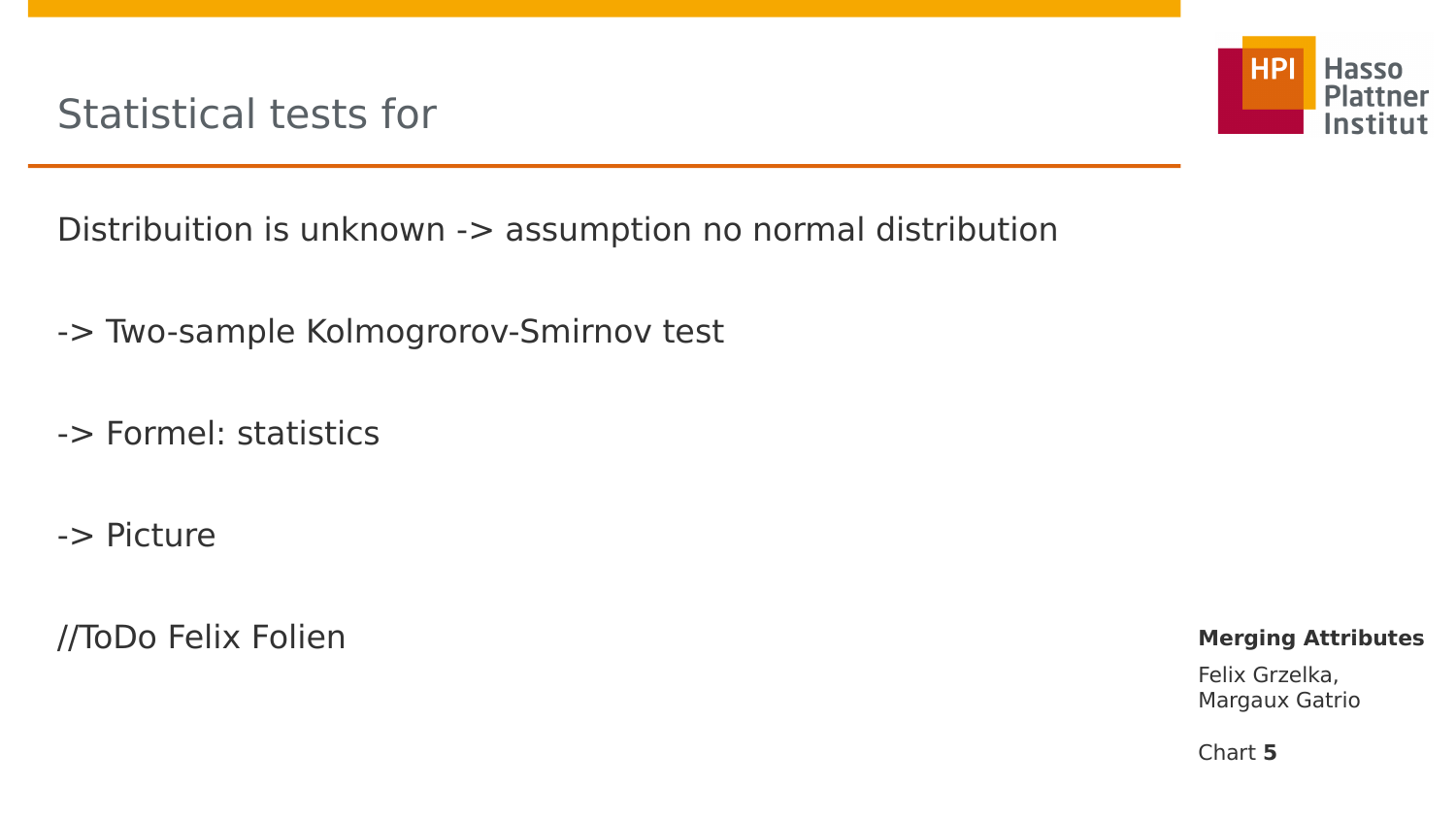

# Statistical tests for
Distribuition is unknown -> assumption no normal distribution

-> Two-sample Kolmogrorov-Smirnov test

-> Formel: statistics

-> Picture

//ToDo Felix Folien
Merging Attributes
Felix Grzelka, Margaux Gatrio
Chart 5